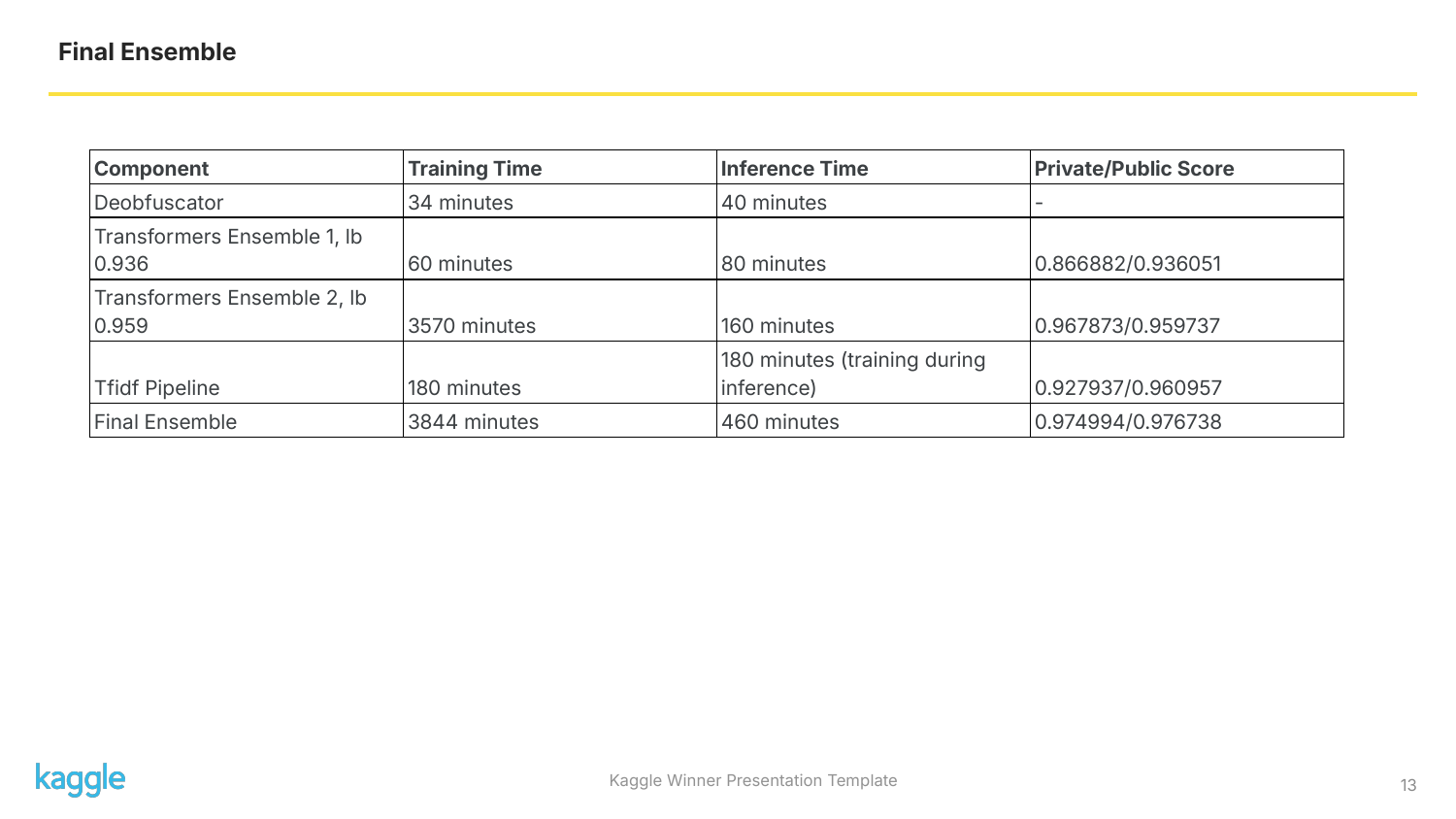

Final Ensemble

| Component | Training Time | Inference Time | Private/Public Score |
| --- | --- | --- | --- |
| Deobfuscator | 34 minutes | 40 minutes | - |
| Transformers Ensemble 1, lb 0.936 | 60 minutes | 80 minutes | 0.866882/0.936051 |
| Transformers Ensemble 2, lb 0.959 | 3570 minutes | 160 minutes | 0.967873/0.959737 |
| Tfidf Pipeline | 180 minutes | 180 minutes (training during inference) | 0.927937/0.960957 |
| Final Ensemble | 3844 minutes | 460 minutes | 0.974994/0.976738 |

13